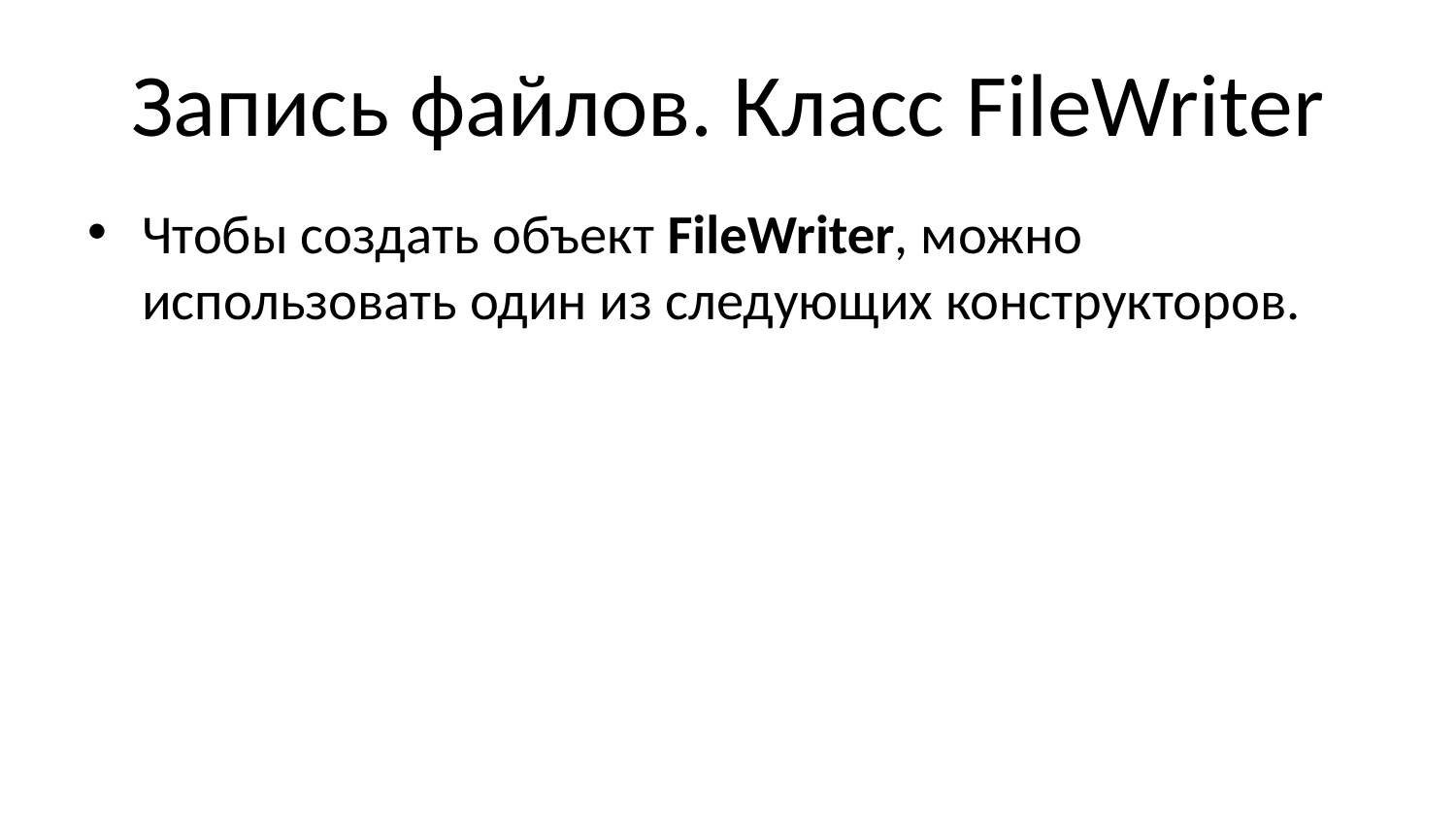

# Запись файлов. Класс FileWriter
Чтобы создать объект FileWriter, можно использовать один из следующих конструкторов.